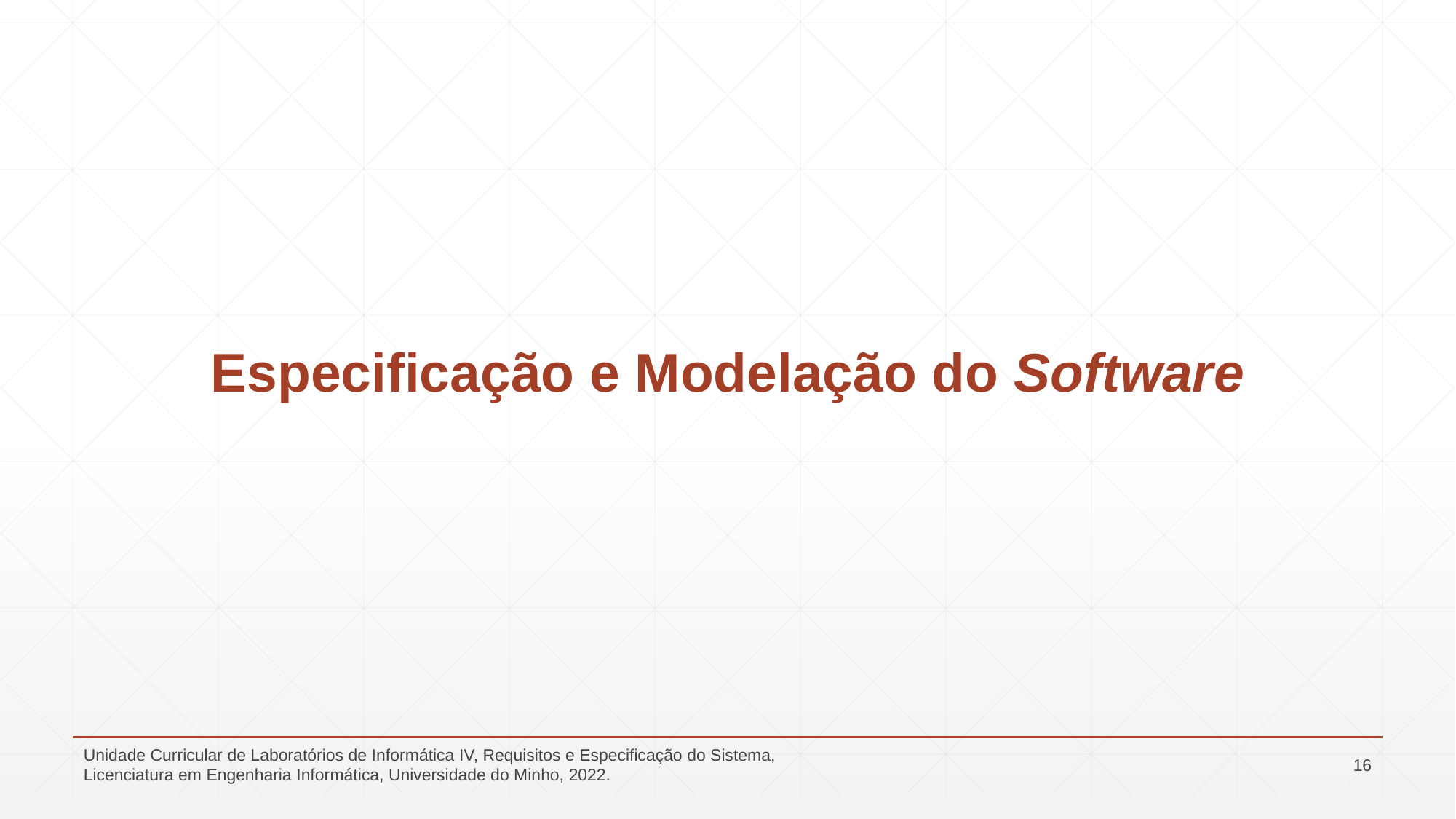

# Especificação e Modelação do Software
Unidade Curricular de Laboratórios de Informática IV, Requisitos e Especificação do Sistema, Licenciatura em Engenharia Informática, Universidade do Minho, 2022.
16